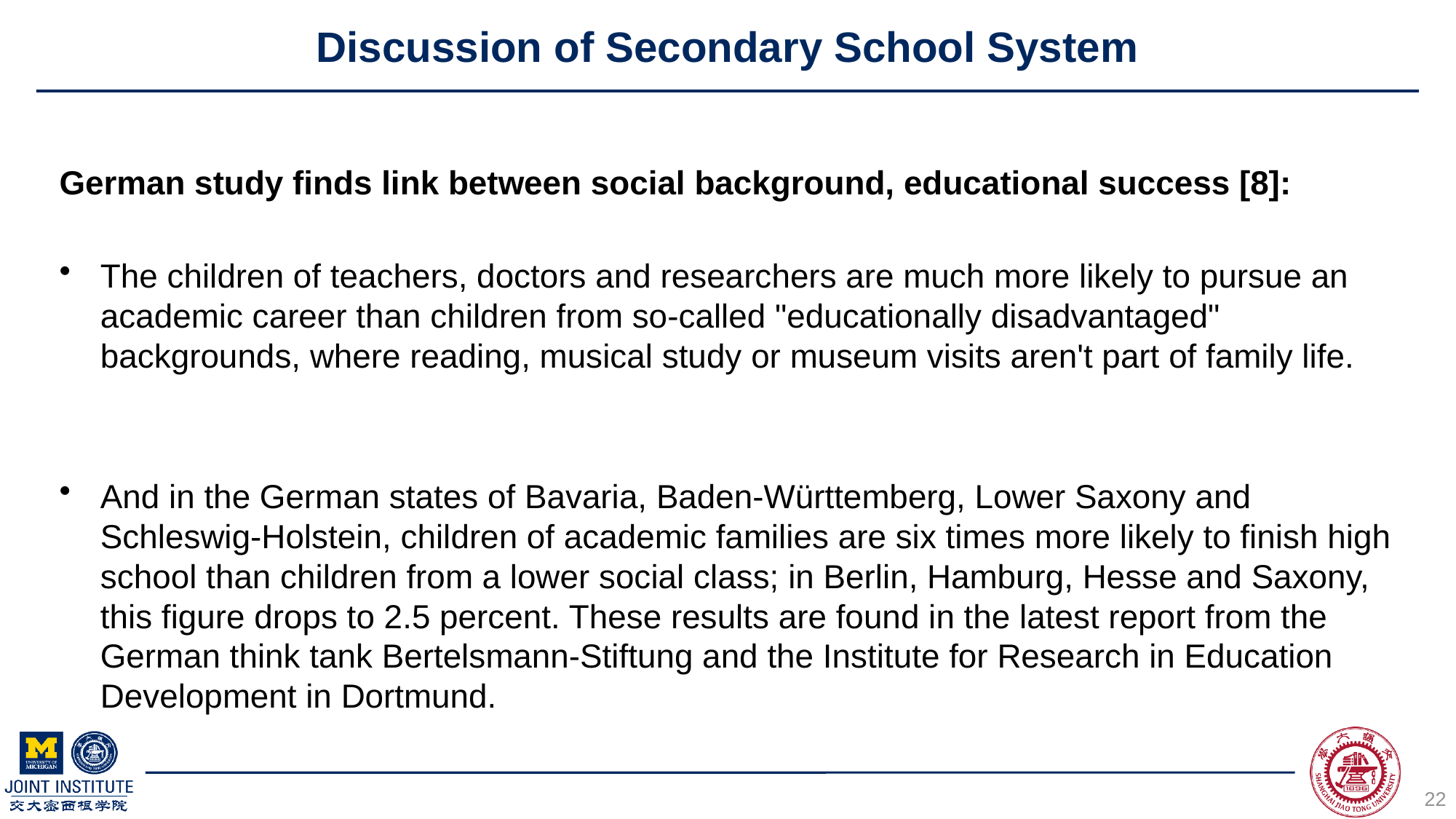

# Discussion of Secondary School System

German study finds link between social background, educational success [8]:

The children of teachers, doctors and researchers are much more likely to pursue an academic career than children from so-called "educationally disadvantaged" backgrounds, where reading, musical study or museum visits aren't part of family life.

And in the German states of Bavaria, Baden-Württemberg, Lower Saxony and Schleswig-Holstein, children of academic families are six times more likely to finish high school than children from a lower social class; in Berlin, Hamburg, Hesse and Saxony, this figure drops to 2.5 percent. These results are found in the latest report from the German think tank Bertelsmann-Stiftung and the Institute for Research in Education Development in Dortmund.

22